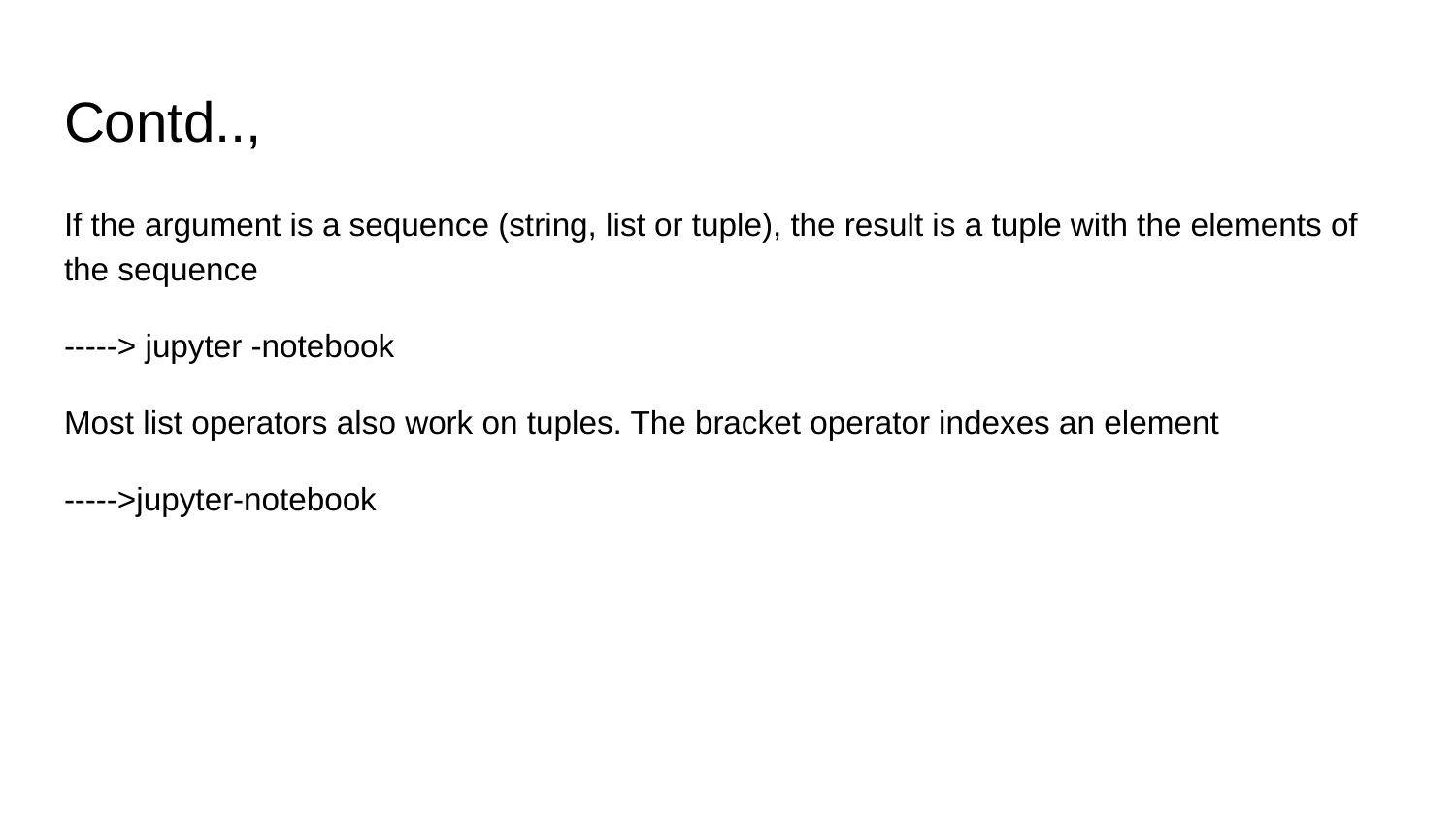

# Contd..,

If the argument is a sequence (string, list or tuple), the result is a tuple with the elements of the sequence
-----> jupyter -notebook
Most list operators also work on tuples. The bracket operator indexes an element
----->jupyter-notebook